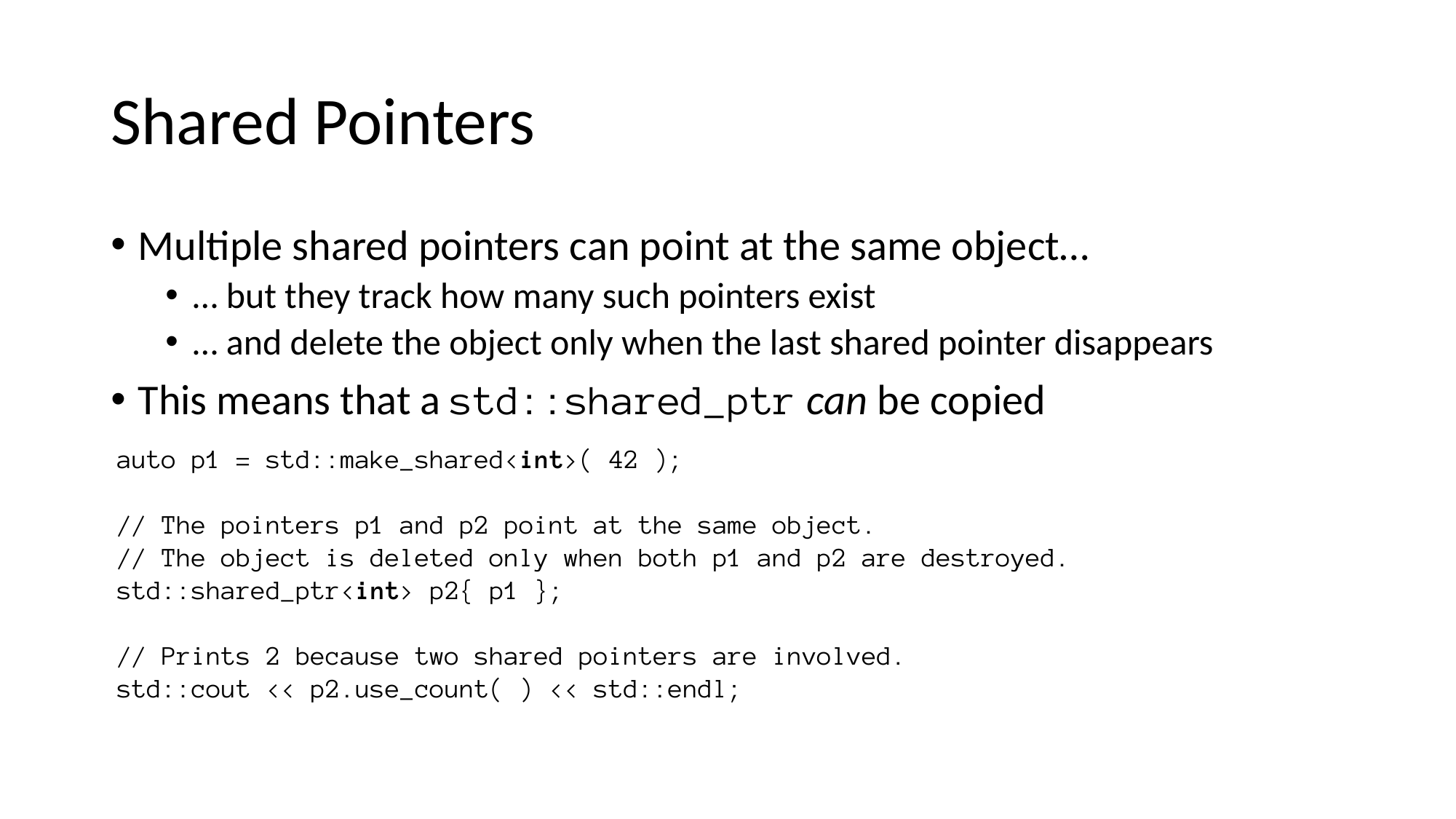

# Shared Pointers
Multiple shared pointers can point at the same object…
… but they track how many such pointers exist
… and delete the object only when the last shared pointer disappears
This means that a std::shared_ptr can be copied
auto p1 = std::make_shared<int>( 42 );

// The pointers p1 and p2 point at the same object.
// The object is deleted only when both p1 and p2 are destroyed.
std::shared_ptr<int> p2{ p1 };

// Prints 2 because two shared pointers are involved.
std::cout << p2.use_count( ) << std::endl;